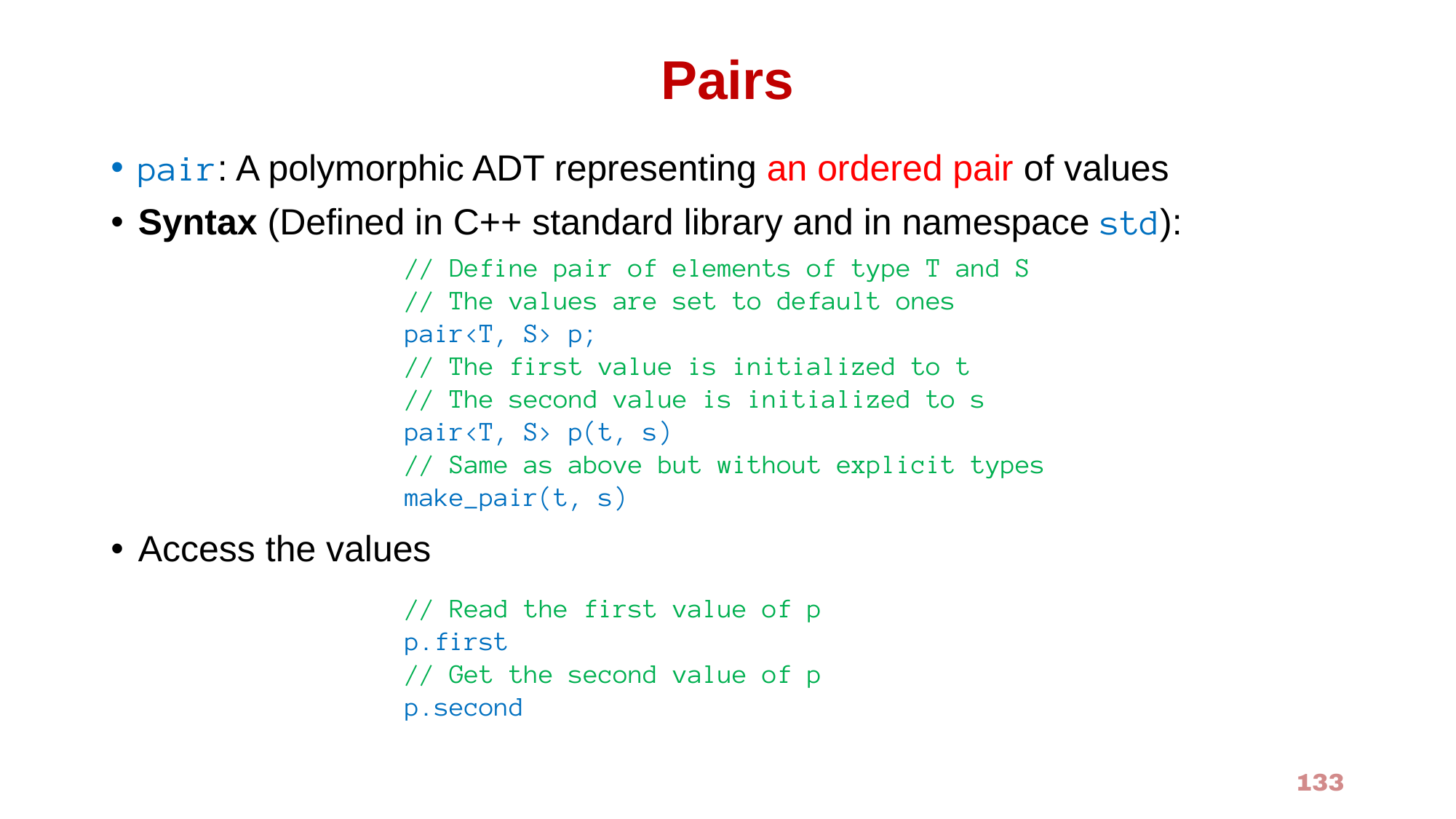

# Pairs
pair: A polymorphic ADT representing an ordered pair of values
Syntax (Defined in C++ standard library and in namespace std):

Access the values

// Define pair of elements of type T and S
// The values are set to default ones
pair<T, S> p;
// The first value is initialized to t
// The second value is initialized to s
pair<T, S> p(t, s)
// Same as above but without explicit types
make_pair(t, s)
// Read the first value of p
p.first
// Get the second value of p
p.second
133